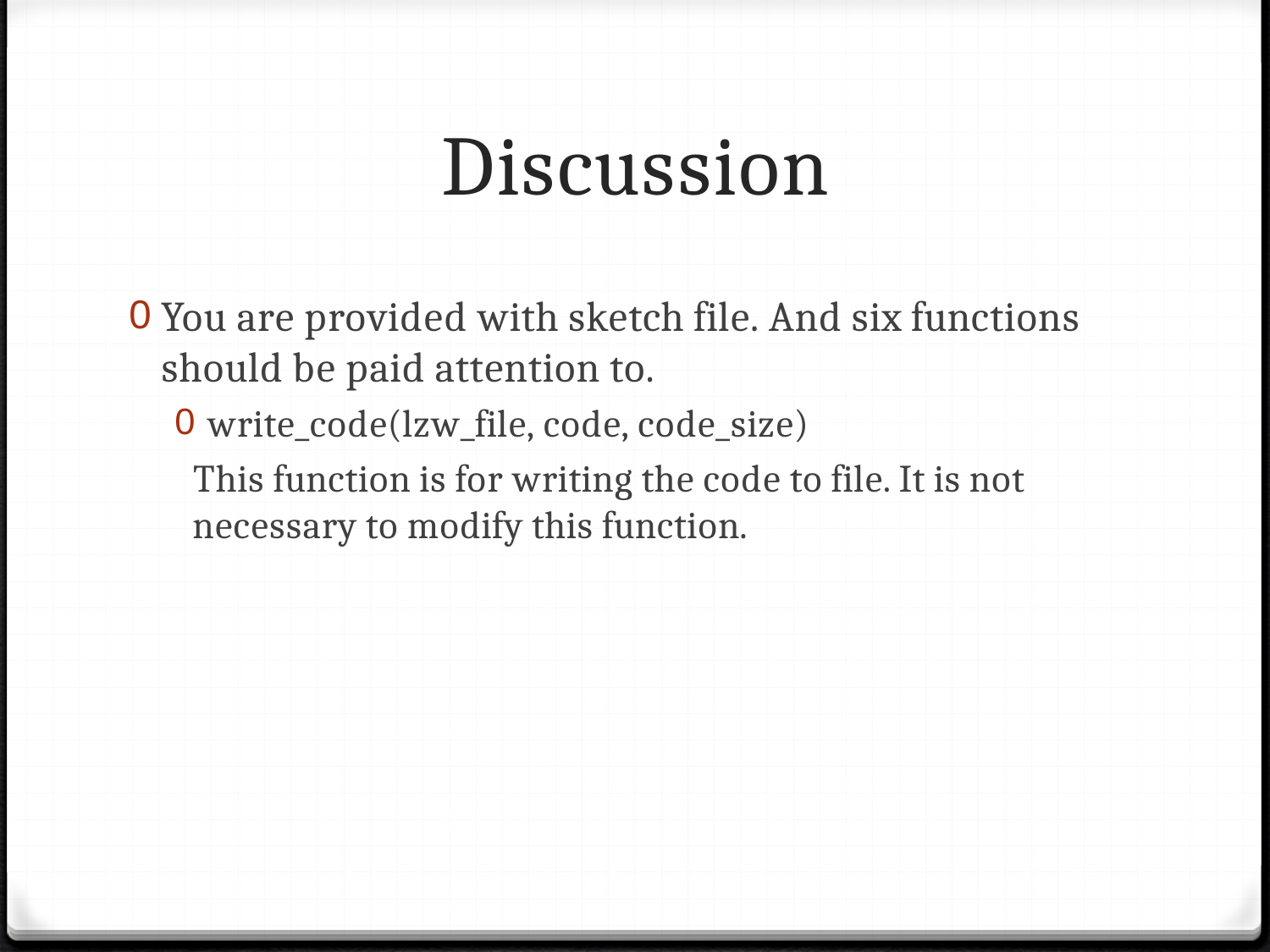

# Discussion
You are provided with sketch file. And six functions should be paid attention to.
write_code(lzw_file, code, code_size)
This function is for writing the code to file. It is not necessary to modify this function.